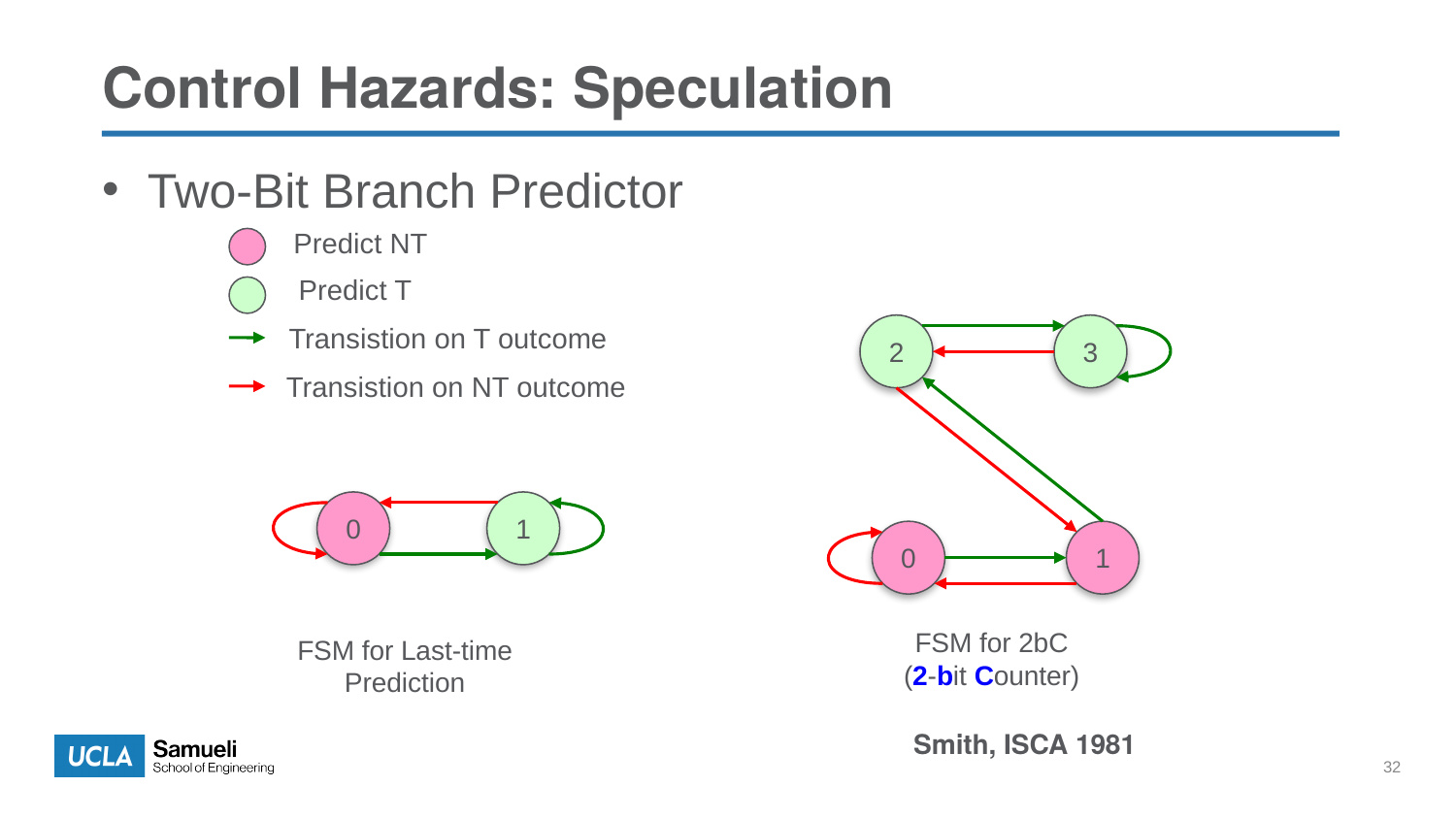

Control Hazards: Speculation
Two-Bit Branch Predictor
Predict NT

Predict T

Transistion on T outcome
2
3
0
1
FSM for 2bC
(2-bit Counter)

Transistion on NT outcome

0
1
FSM for Last-time
Prediction
Smith, ISCA 1981
32